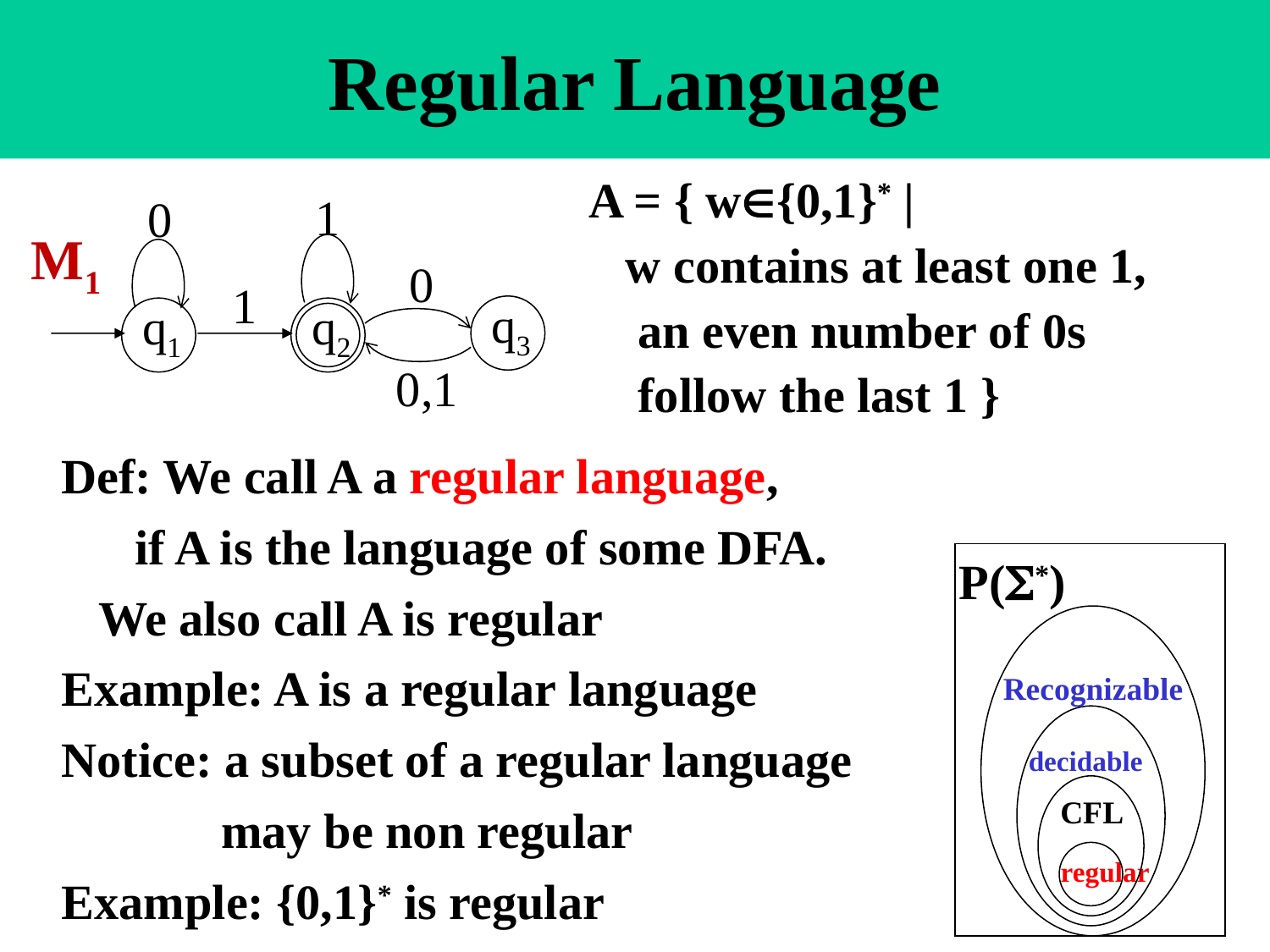

# Regular Language
A = { w∈{0,1}* |
   w contains at least one 1,
    an even number of 0s
    follow the last 1 }
1
0

0

1

q3
q1
q2

0,1
M1
Def: We call A a regular language,
      if A is the language of some DFA.
   We also call A is regular
Example: A is a regular language
Notice: a subset of a regular language
             may be non regular
Example: {0,1}* is regular

P(Σ*)

Recognizable

decidable

CFL

regular